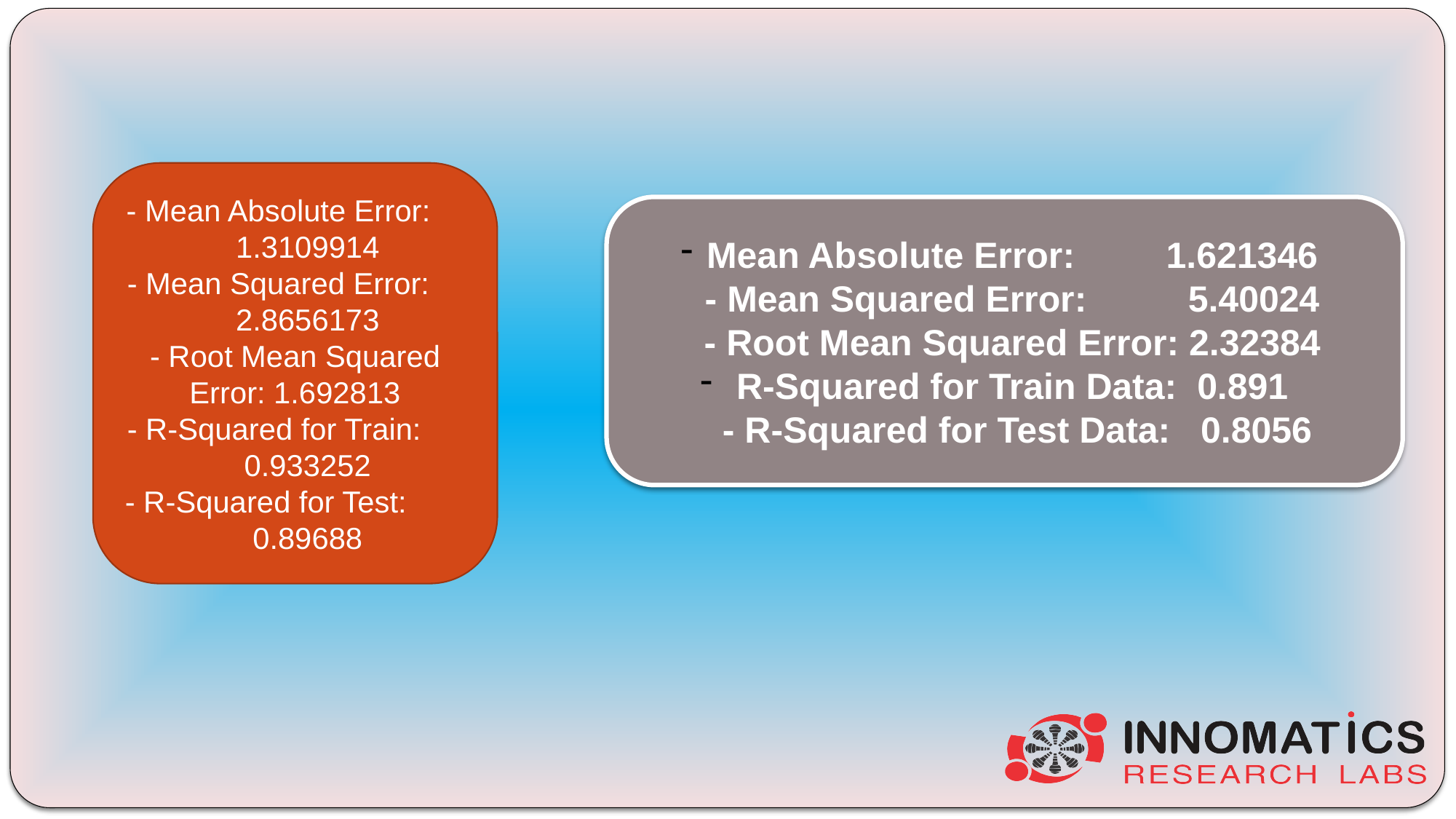

#
- Mean Absolute Error:        1.3109914
- Mean Squared Error:        2.8656173
- Root Mean Squared Error: 1.692813
- R-Squared for Train:         0.933252
- R-Squared for Test:           0.89688
Mean Absolute Error:         1.621346
- Mean Squared Error:          5.40024
- Root Mean Squared Error: 2.32384
 R-Squared for Train Data:  0.891
- R-Squared for Test Data:   0.8056